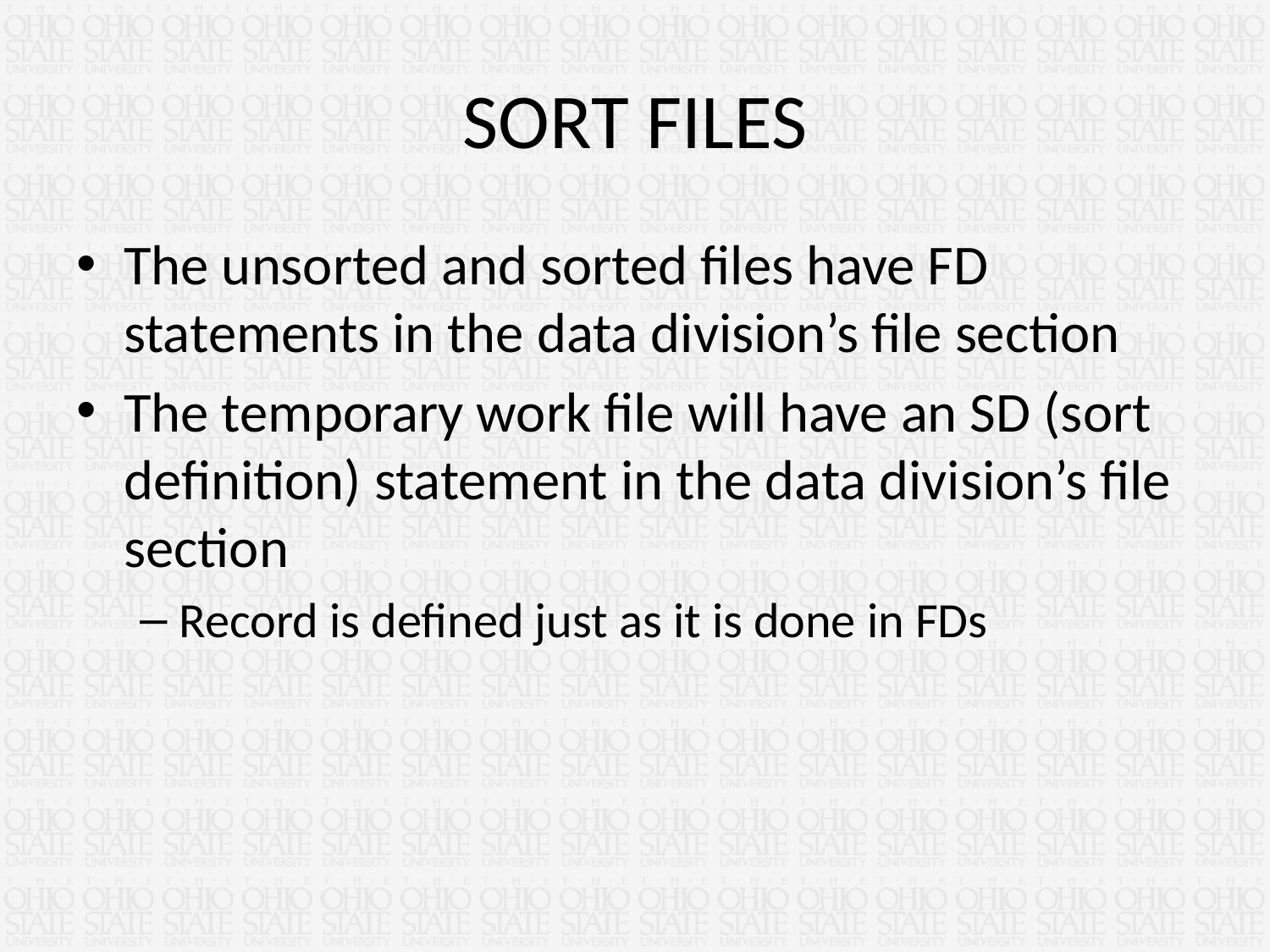

# SORT FILES
The unsorted and sorted files have FD statements in the data division’s file section
The temporary work file will have an SD (sort definition) statement in the data division’s file section
Record is defined just as it is done in FDs